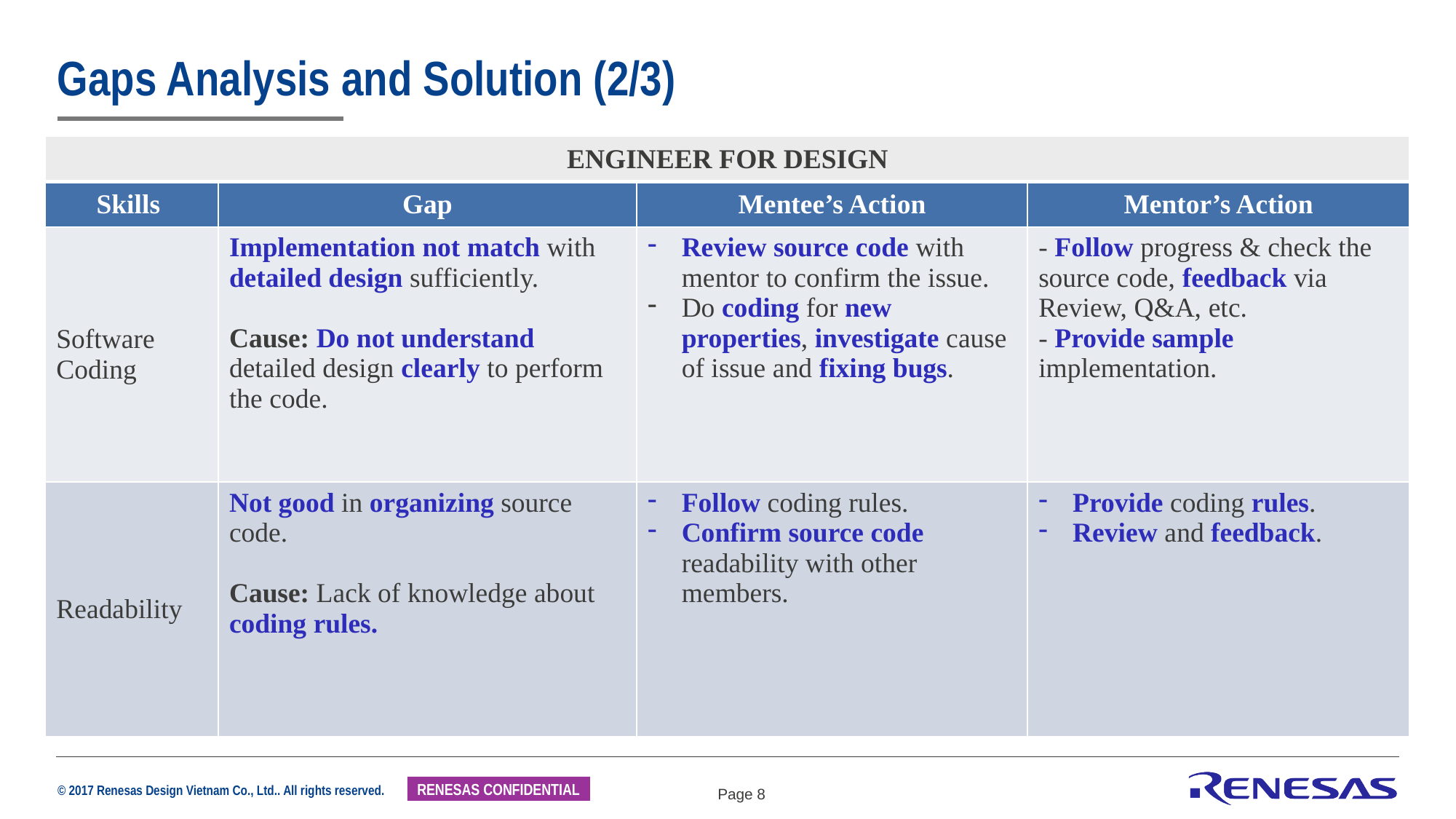

# Gaps Analysis and Solution (2/3)
| ENGINEER FOR DESIGN |  |  |  |
| --- | --- | --- | --- |
| Skills | Gap | Mentee’s Action | Mentor’s Action |
| Software Coding | Implementation not match with detailed design sufficiently. Cause: Do not understand detailed design clearly to perform the code. | Review source code with mentor to confirm the issue. Do coding for new properties, investigate cause of issue and fixing bugs. | - Follow progress & check the source code, feedback via Review, Q&A, etc. - Provide sample implementation. |
| Readability | Not good in organizing source code. Cause: Lack of knowledge about coding rules. | Follow coding rules. Confirm source code readability with other members. | Provide coding rules. Review and feedback. |

Page 8